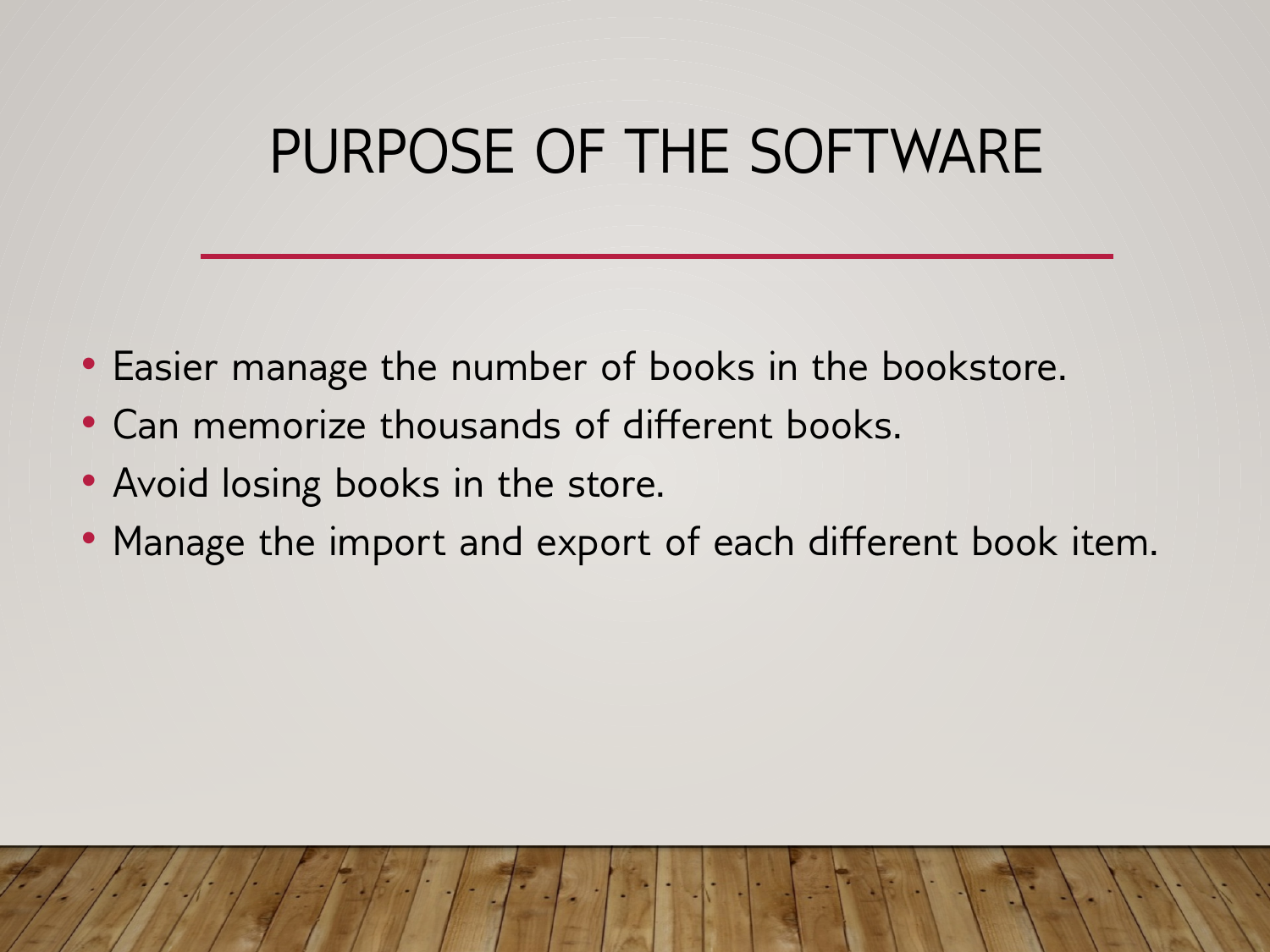

# Purpose of the software
Easier manage the number of books in the bookstore.
Can memorize thousands of different books.
Avoid losing books in the store.
Manage the import and export of each different book item.